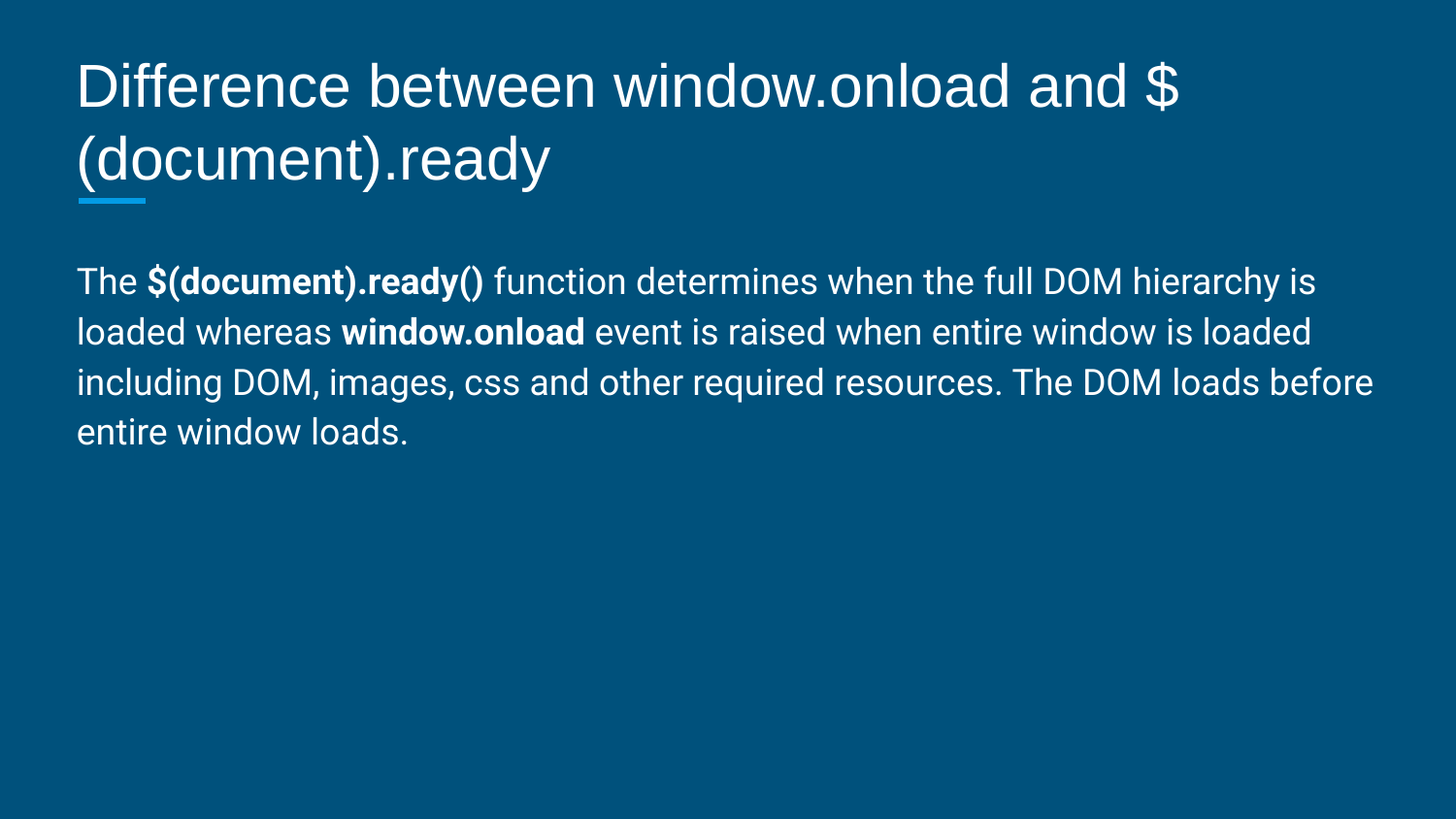

# Difference between window.onload and $(document).ready
The $(document).ready() function determines when the full DOM hierarchy is loaded whereas window.onload event is raised when entire window is loaded including DOM, images, css and other required resources. The DOM loads before entire window loads.